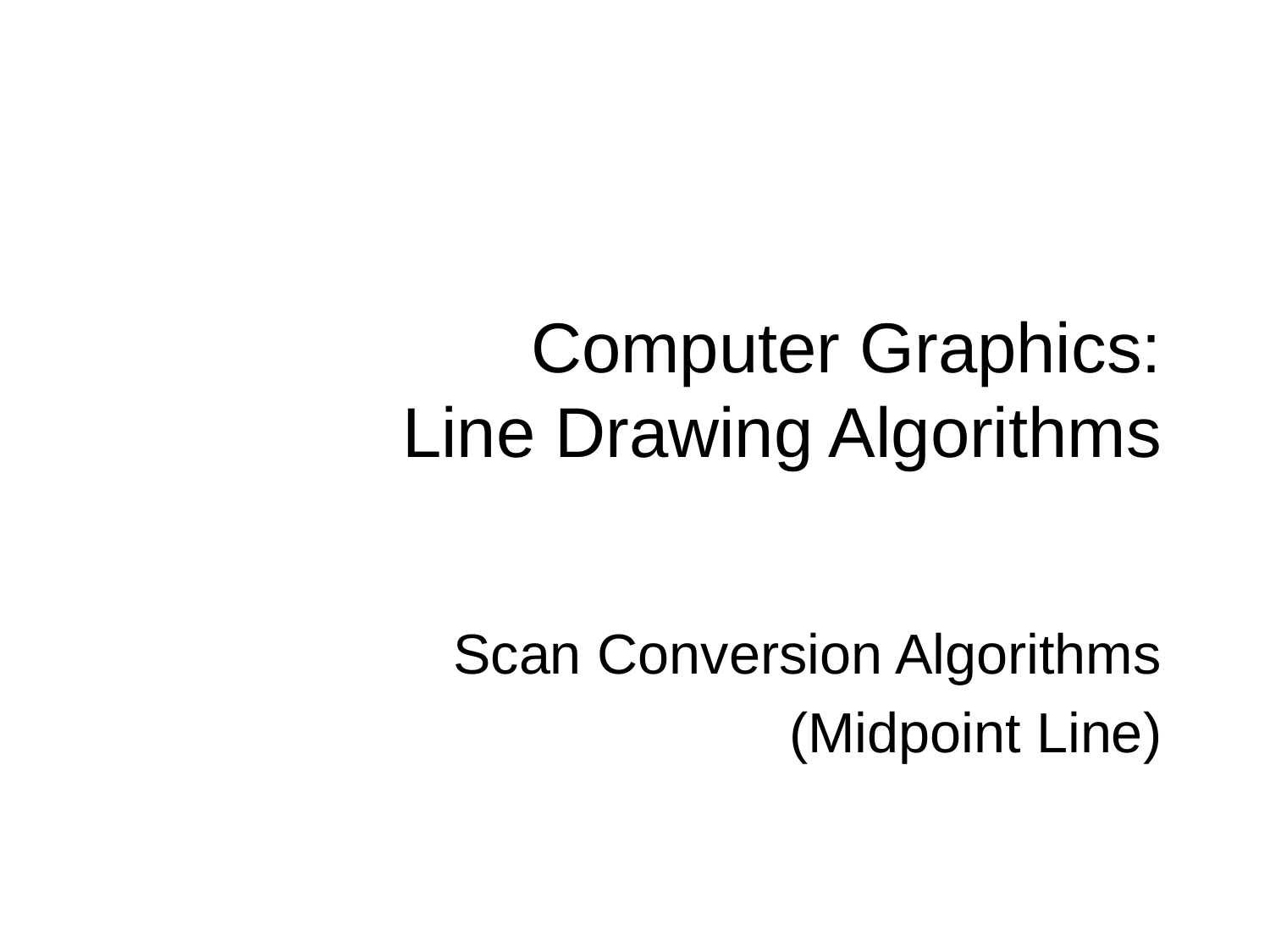

# Computer Graphics: Line Drawing Algorithms
Scan Conversion Algorithms
(Midpoint Line)